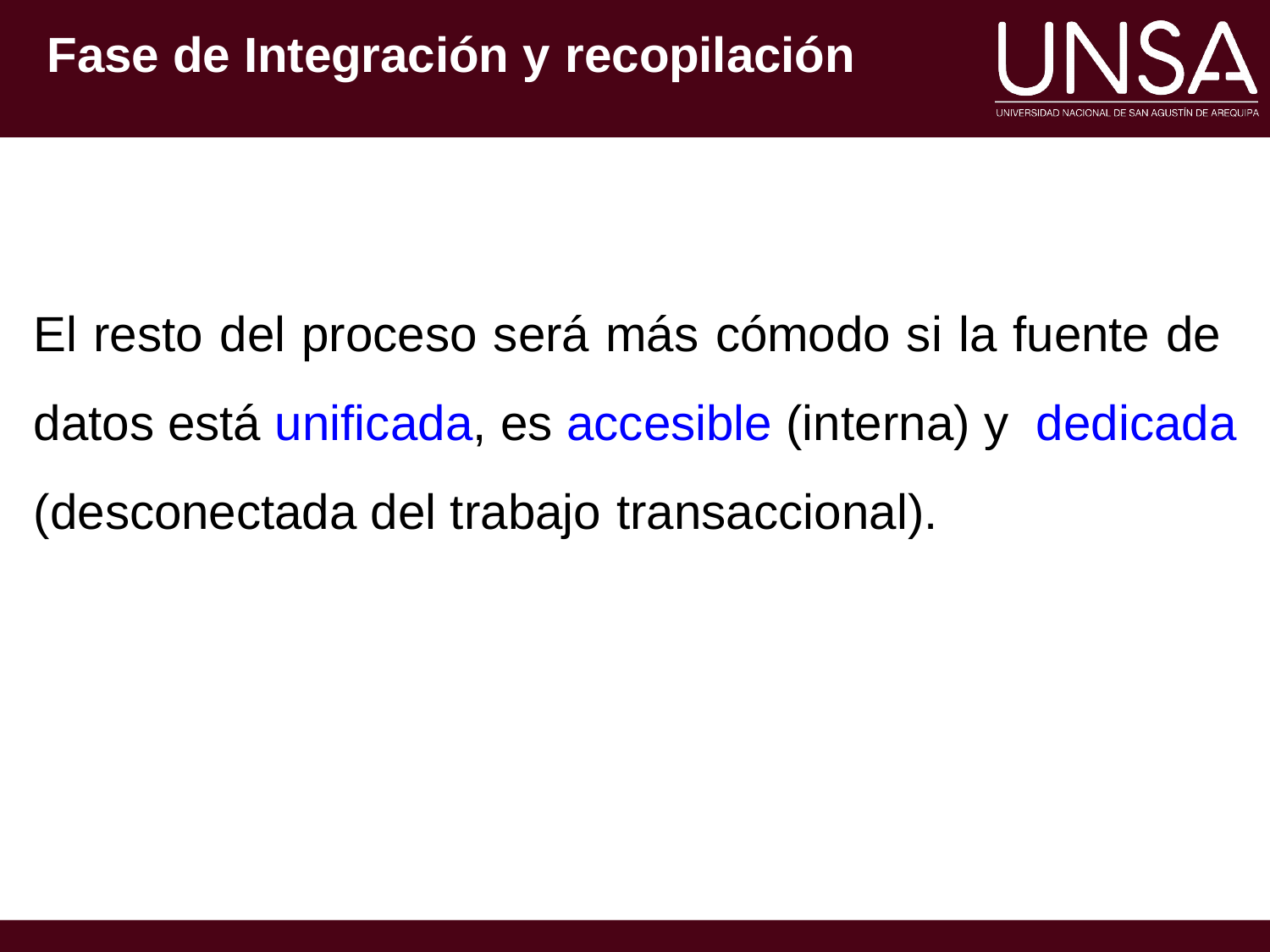

# Fase de Integración y recopilación
El resto del proceso será más cómodo si la fuente de  datos está unificada, es accesible (interna) y  dedicada (desconectada del trabajo transaccional).